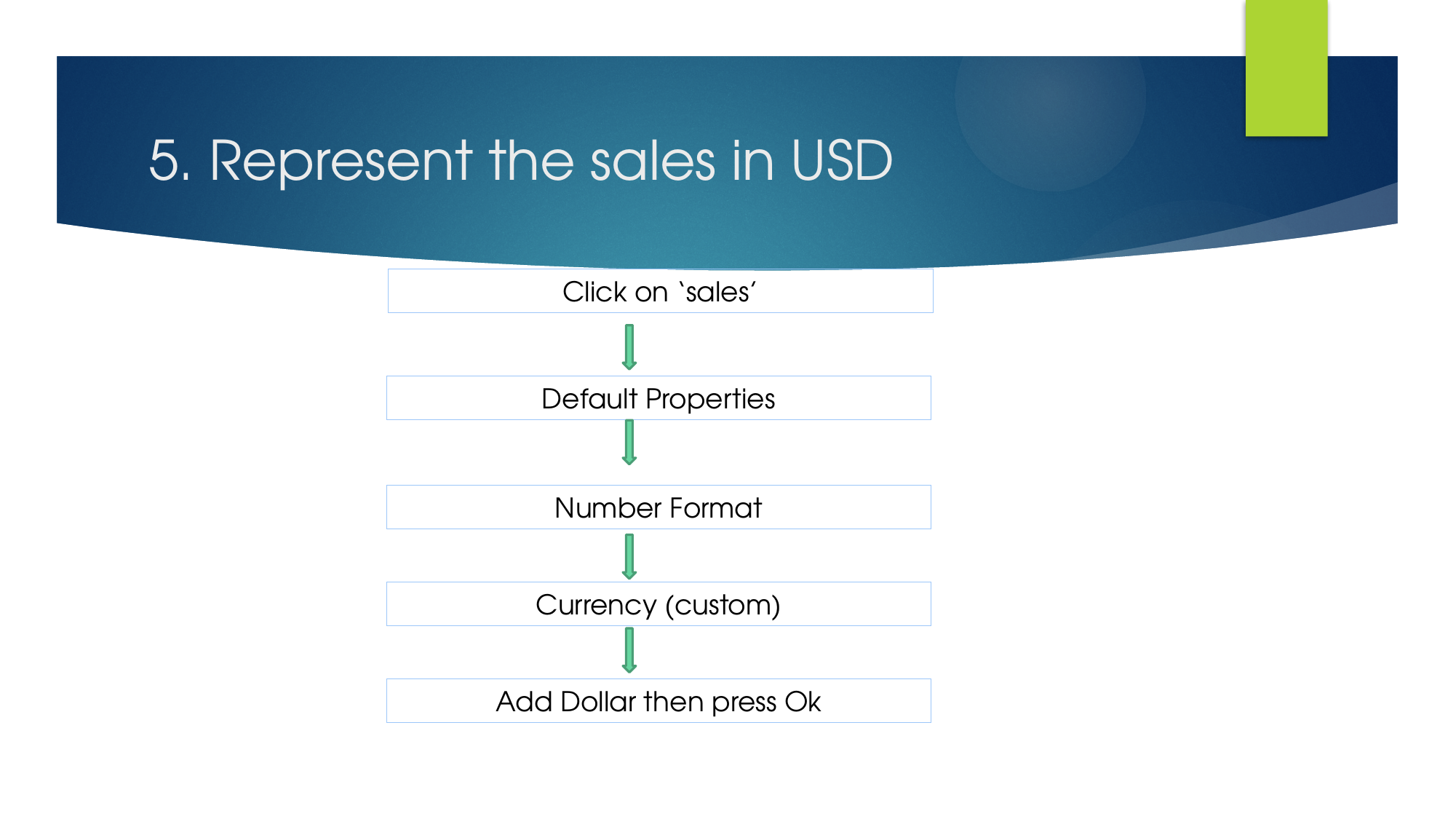

# 5. Represent the sales in USD
Click on ‘sales’

Default Properties

Number Format

Currency (custom)

Add Dollar then press Ok